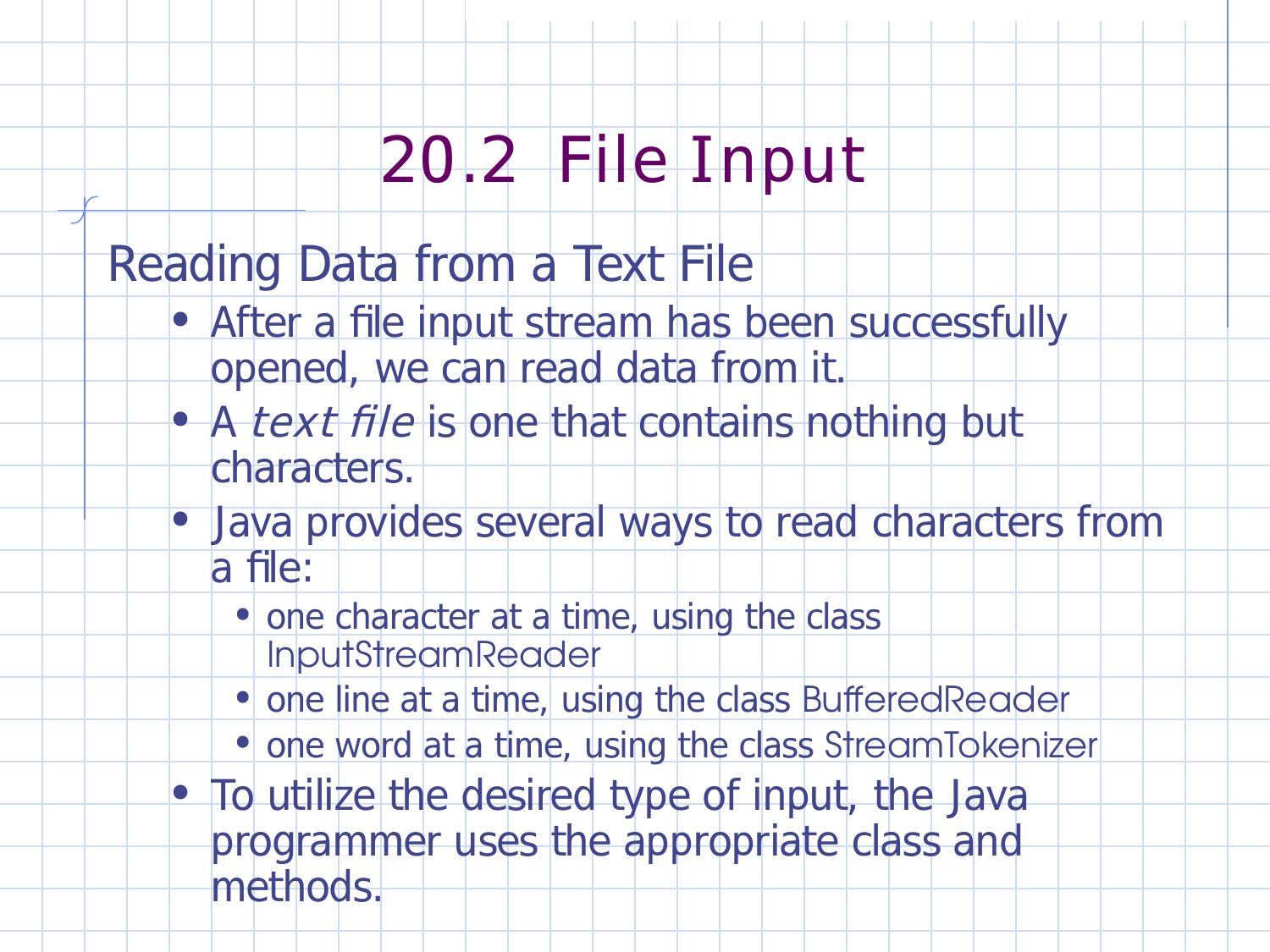

# 20.2  File Input
Reading Data from a Text File
After a file input stream has been successfully opened, we can read data from it.
A text file is one that contains nothing but characters.
Java provides several ways to read characters from a file:
one character at a time, using the class InputStreamReader
one line at a time, using the class BufferedReader
one word at a time, using the class StreamTokenizer
To utilize the desired type of input, the Java programmer uses the appropriate class and methods.